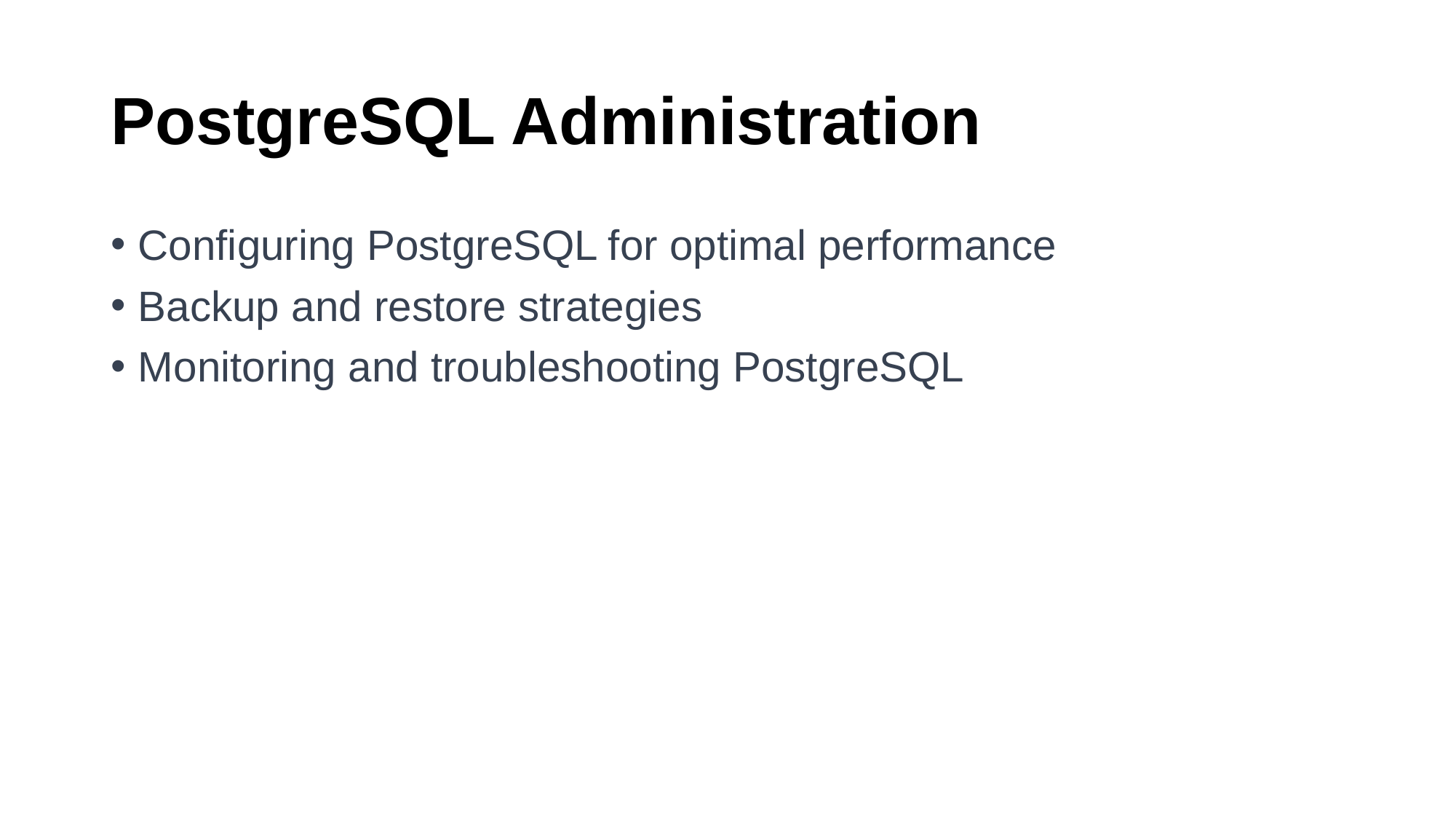

# PostgreSQL Administration
Configuring PostgreSQL for optimal performance
Backup and restore strategies
Monitoring and troubleshooting PostgreSQL